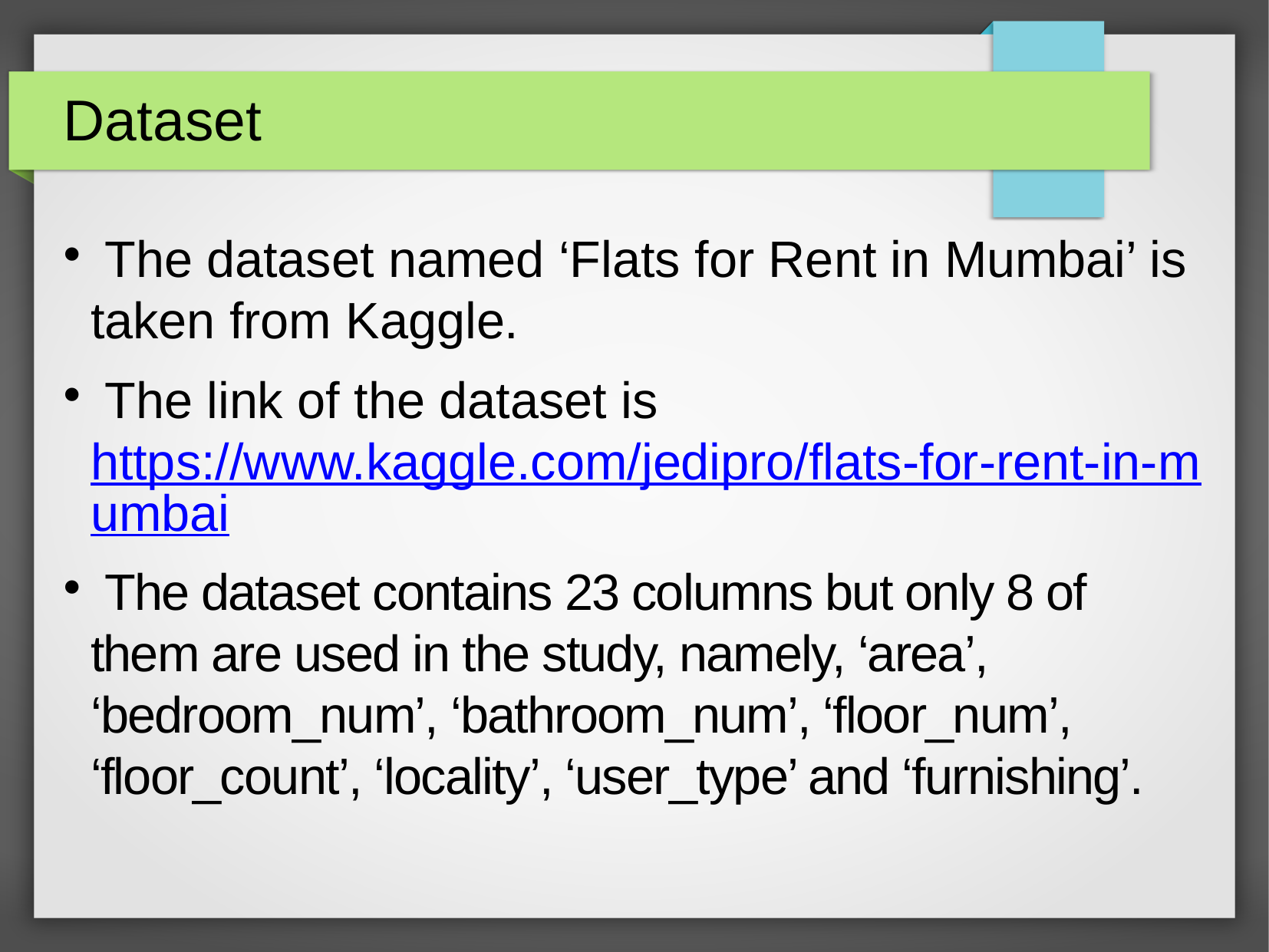

Dataset
 The dataset named ‘Flats for Rent in Mumbai’ is taken from Kaggle.
 The link of the dataset is https://www.kaggle.com/jedipro/flats-for-rent-in-mumbai
 The dataset contains 23 columns but only 8 of them are used in the study, namely, ‘area’, ‘bedroom_num’, ‘bathroom_num’, ‘floor_num’, ‘floor_count’, ‘locality’, ‘user_type’ and ‘furnishing’.